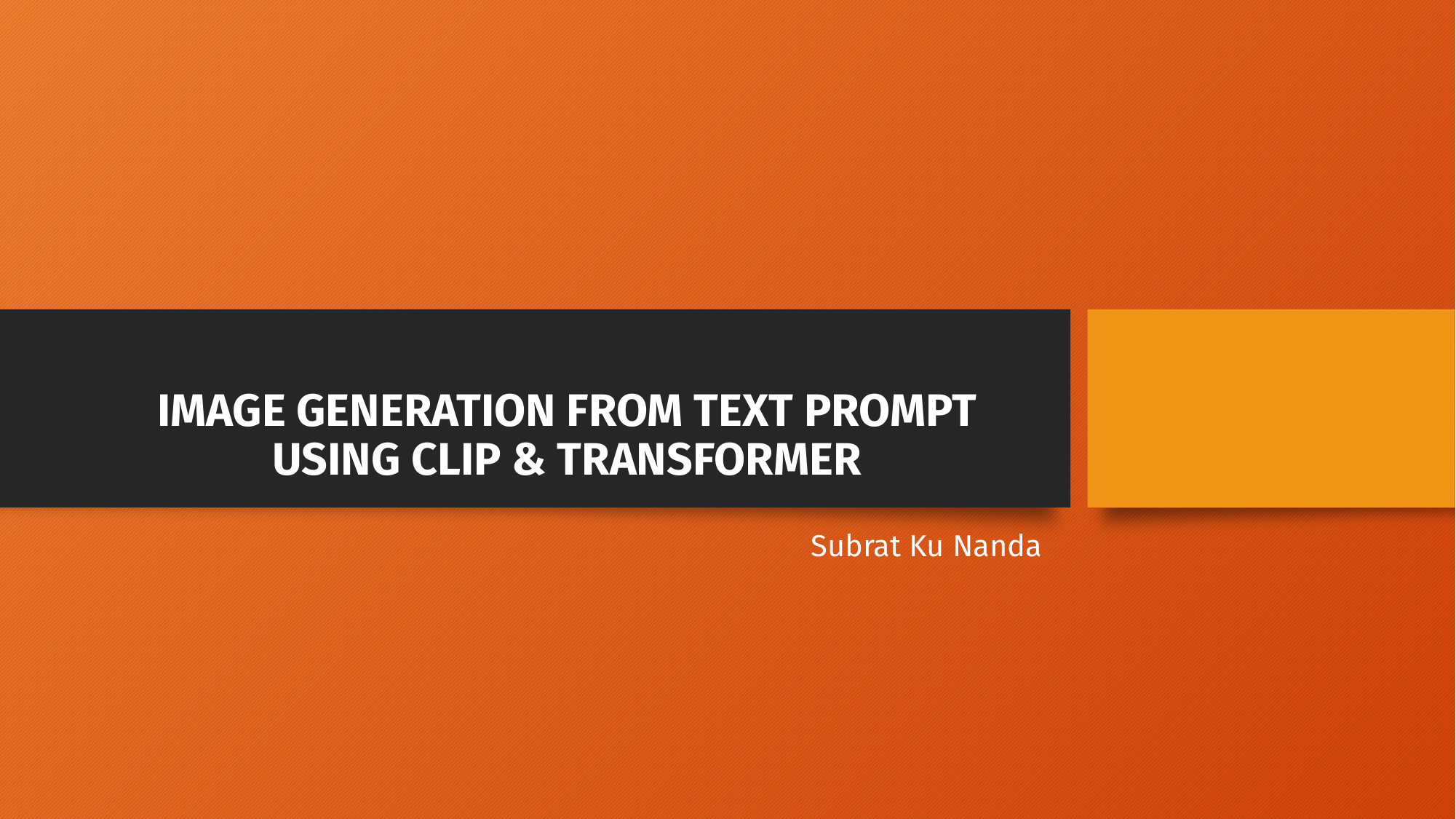

# IMAGE GENERATION FROM TEXT PROMPT USING CLIP & TRANSFORMER
Subrat Ku Nanda